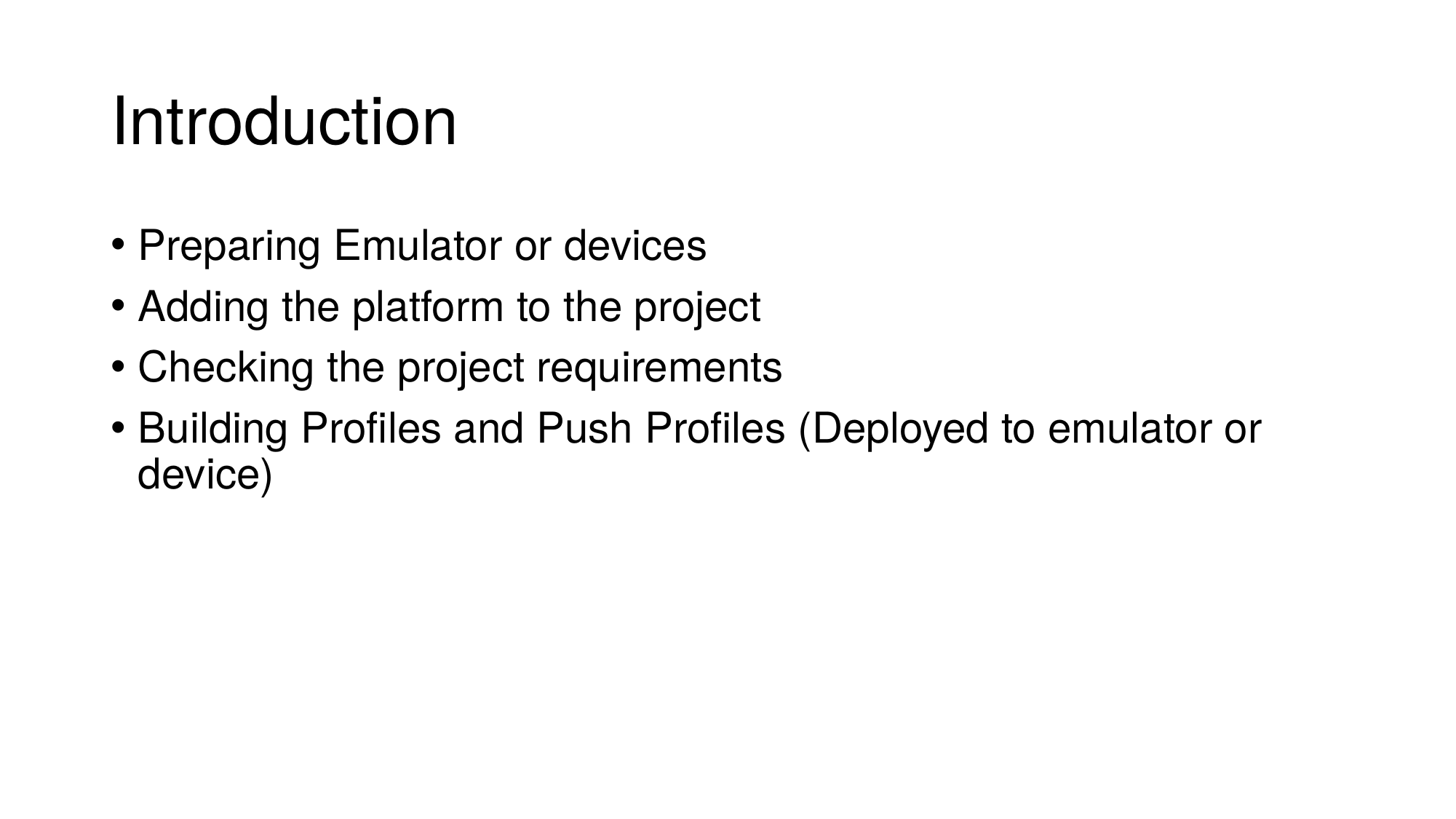

# Introduction
Preparing Emulator or devices
Adding the platform to the project
Checking the project requirements
Building Profiles and Push Profiles (Deployed to emulator or device)